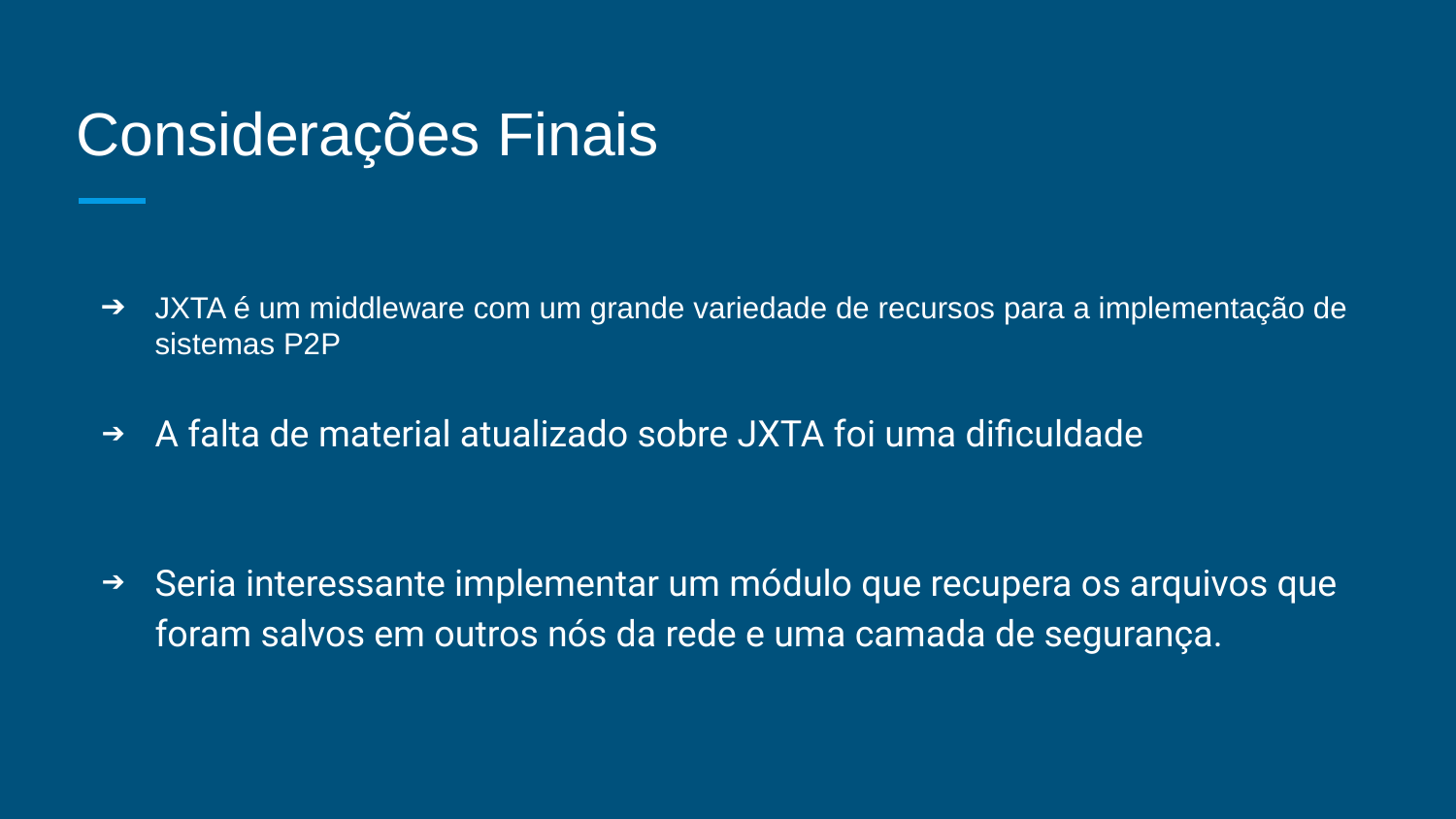

# Considerações Finais

JXTA é um middleware com um grande variedade de recursos para a implementação de sistemas P2P

A falta de material atualizado sobre JXTA foi uma dificuldade

Seria interessante implementar um módulo que recupera os arquivos que foram salvos em outros nós da rede e uma camada de segurança.